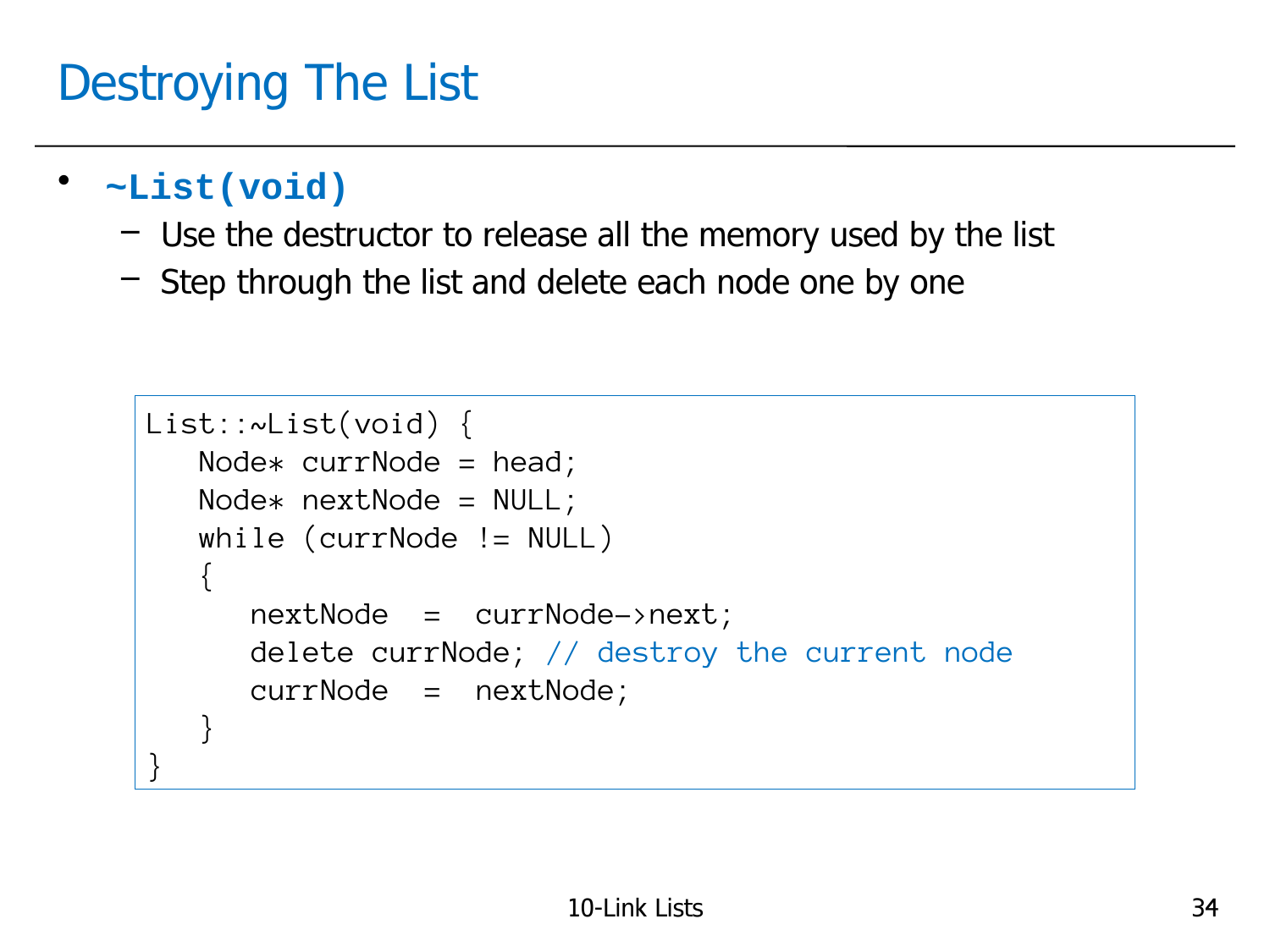

# Destroying The List
~List(void)
Use the destructor to release all the memory used by the list
Step through the list and delete each node one by one

List::~List(void) {
   Node* currNode = head;
   Node* nextNode = NULL;
   while (currNode != NULL)
   {
      nextNode  =  currNode->next;
      delete currNode; // destroy the current node
      currNode  =  nextNode;
   }
}
10-Link Lists
34